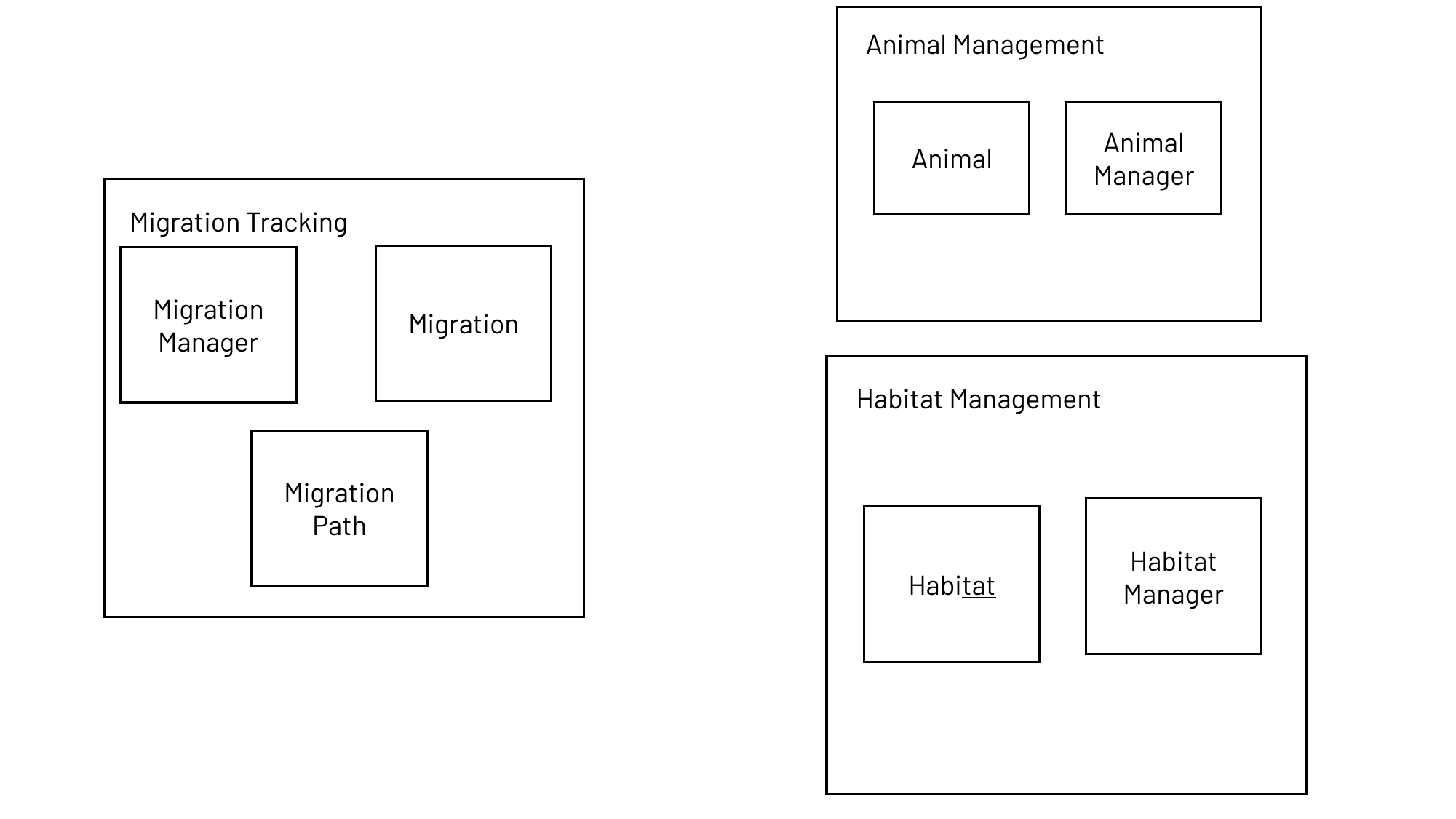

Animal Management
Animal
Animal Manager

Migration Tracking
Migration
Migration Manager
Migration Path

Habitat Management
Habitat Manager
Habitat